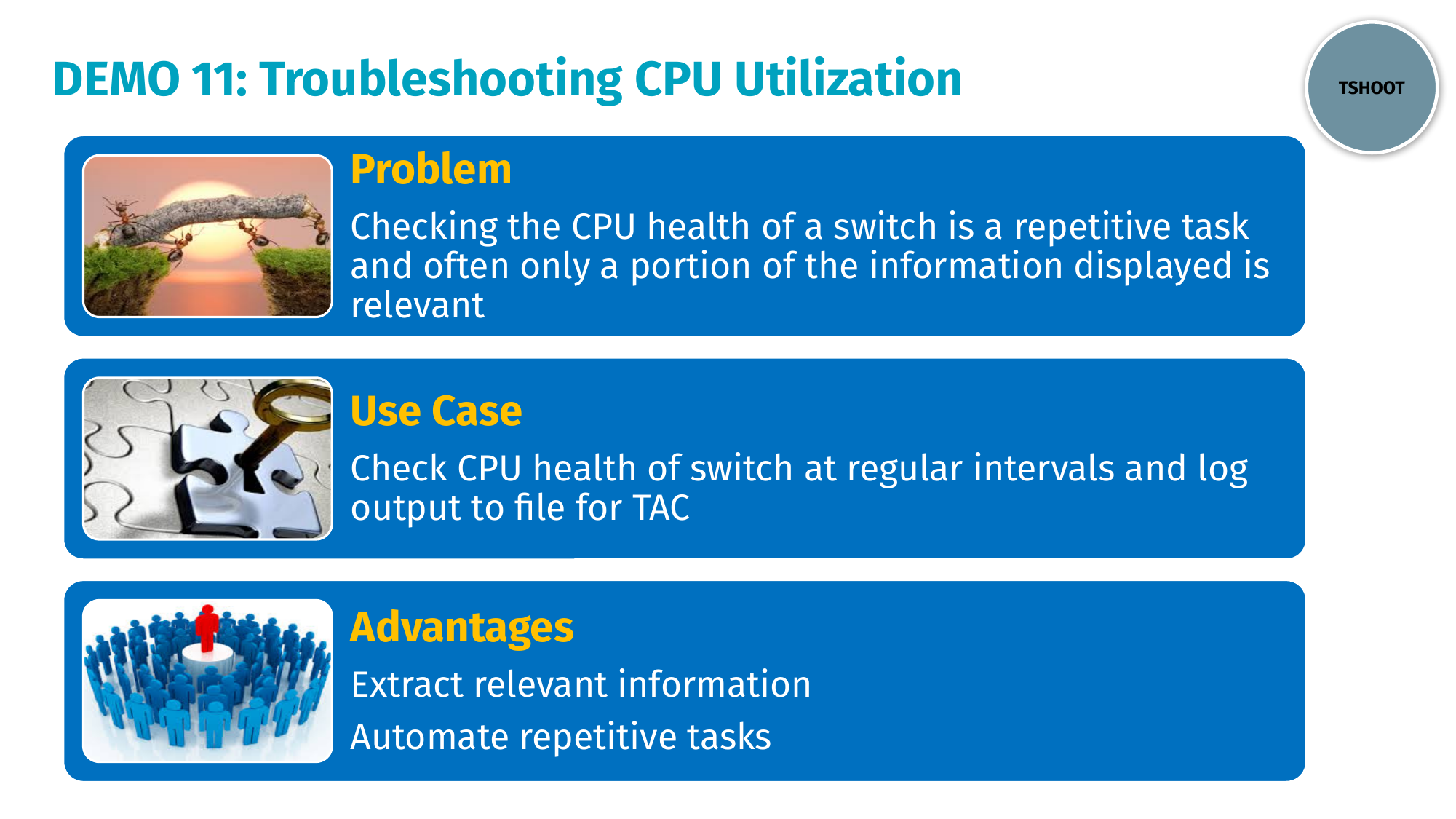

TSHOOT
# DEMO 11: Troubleshooting CPU Utilization
Problem
Checking the CPU health of a switch is a repetitive task and often only a portion of the information displayed is relevant
Use Case
Check CPU health of switch at regular intervals and log output to file for TAC
Advantages
Extract relevant information
Automate repetitive tasks